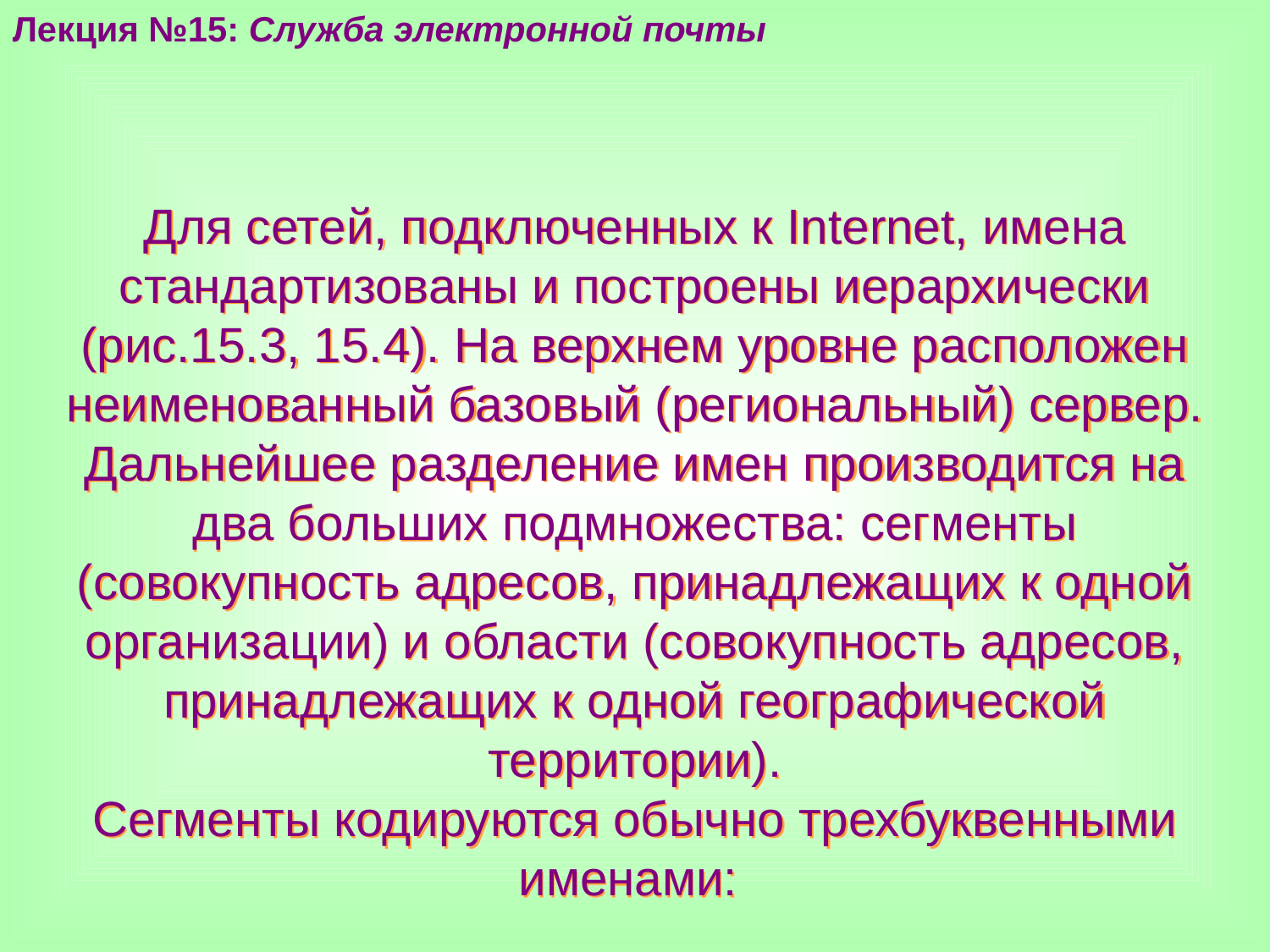

Лекция №15: Служба электронной почты
Для сетей, подключенных к Internet, имена стандартизованы и построены иерархически (рис.15.3, 15.4). На верхнем уровне расположен неименованный базовый (региональный) сервер. Дальнейшее разделение имен производится на два больших подмножества: сегменты (совокупность адресов, принадлежащих к одной организации) и области (совокупность адресов, принадлежащих к одной географической территории).
Сегменты кодируются обычно трехбуквенными именами: